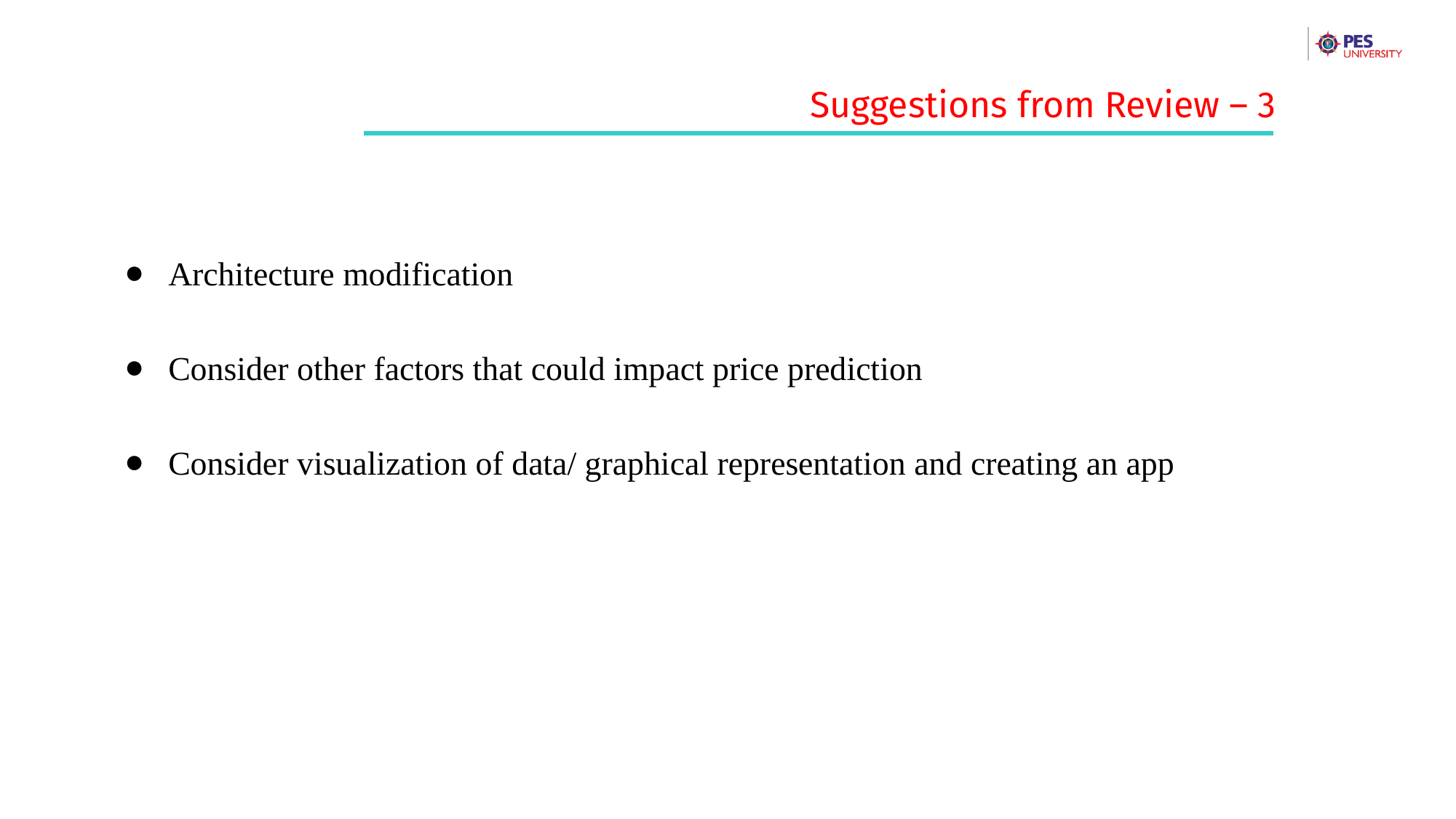

Suggestions from Review – 3

Architecture modification

Consider other factors that could impact price prediction

Consider visualization of data/ graphical representation and creating an app